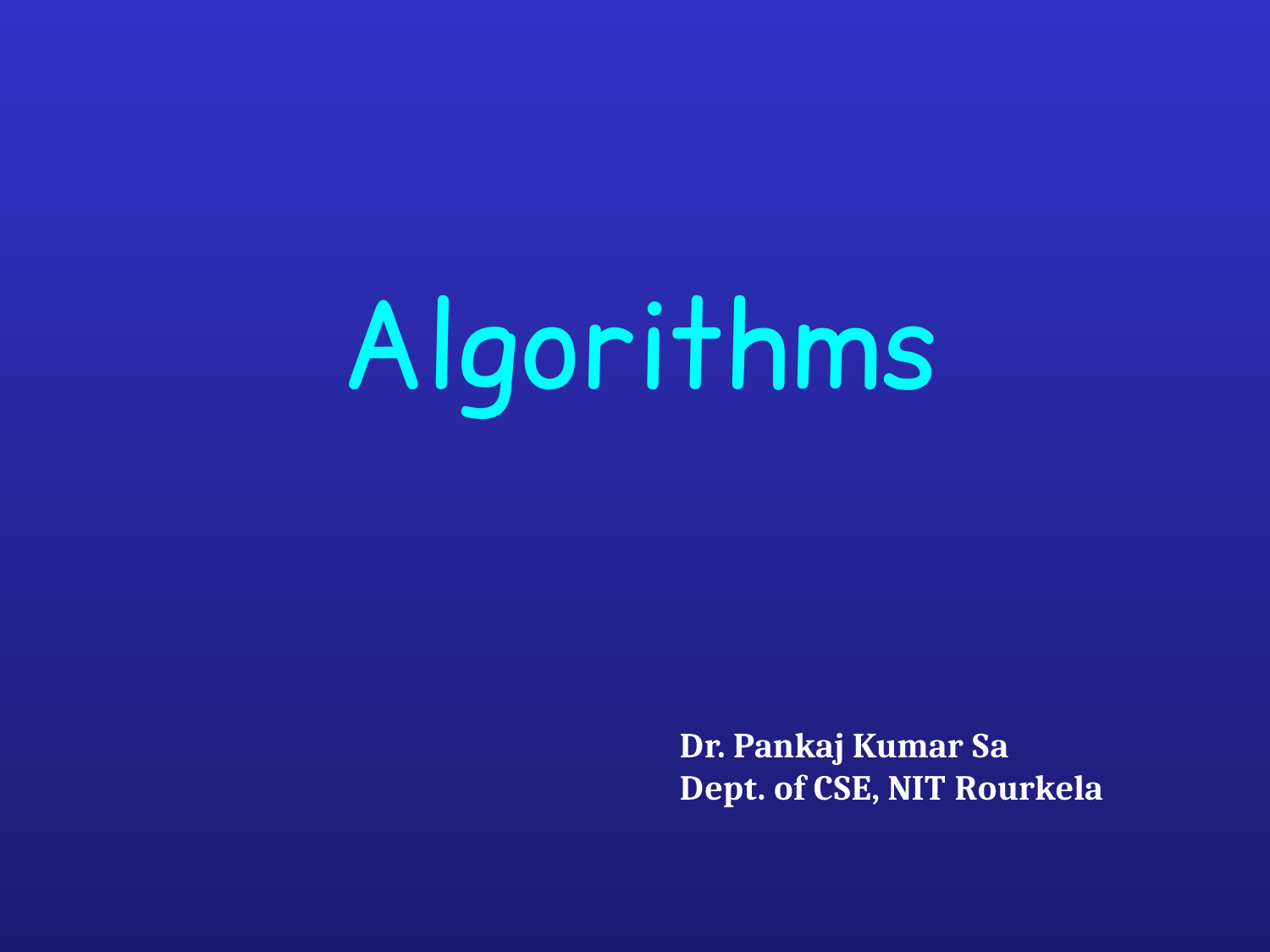

#
Algorithms
Dr. Pankaj Kumar Sa
Dept. of CSE, NIT Rourkela